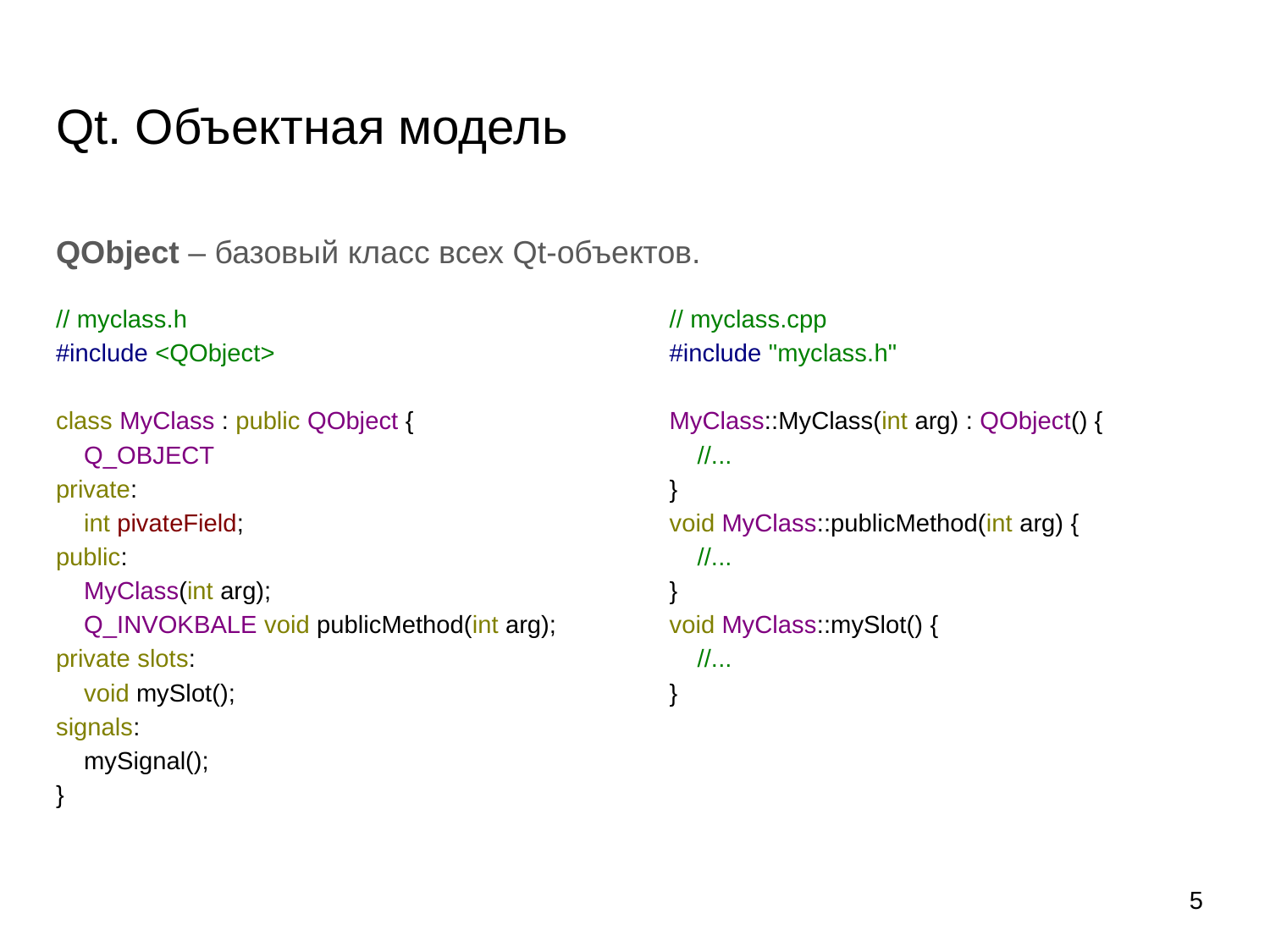

# Qt. Объектная модель
QObject – базовый класс всех Qt-объектов.

// myclass.cpp
#include "myclass.h"

MyClass::MyClass(int arg) : QObject() {
    //...
}
void MyClass::publicMethod(int arg) {
    //...
}
void MyClass::mySlot() {
    //...
}
// myclass.h
#include <QObject>

class MyClass : public QObject {
    Q_OBJECT
private:
    int pivateField;
public:
    MyClass(int arg);
    Q_INVOKBALE void publicMethod(int arg);
private slots:
    void mySlot();
signals:
    mySignal();
}
5